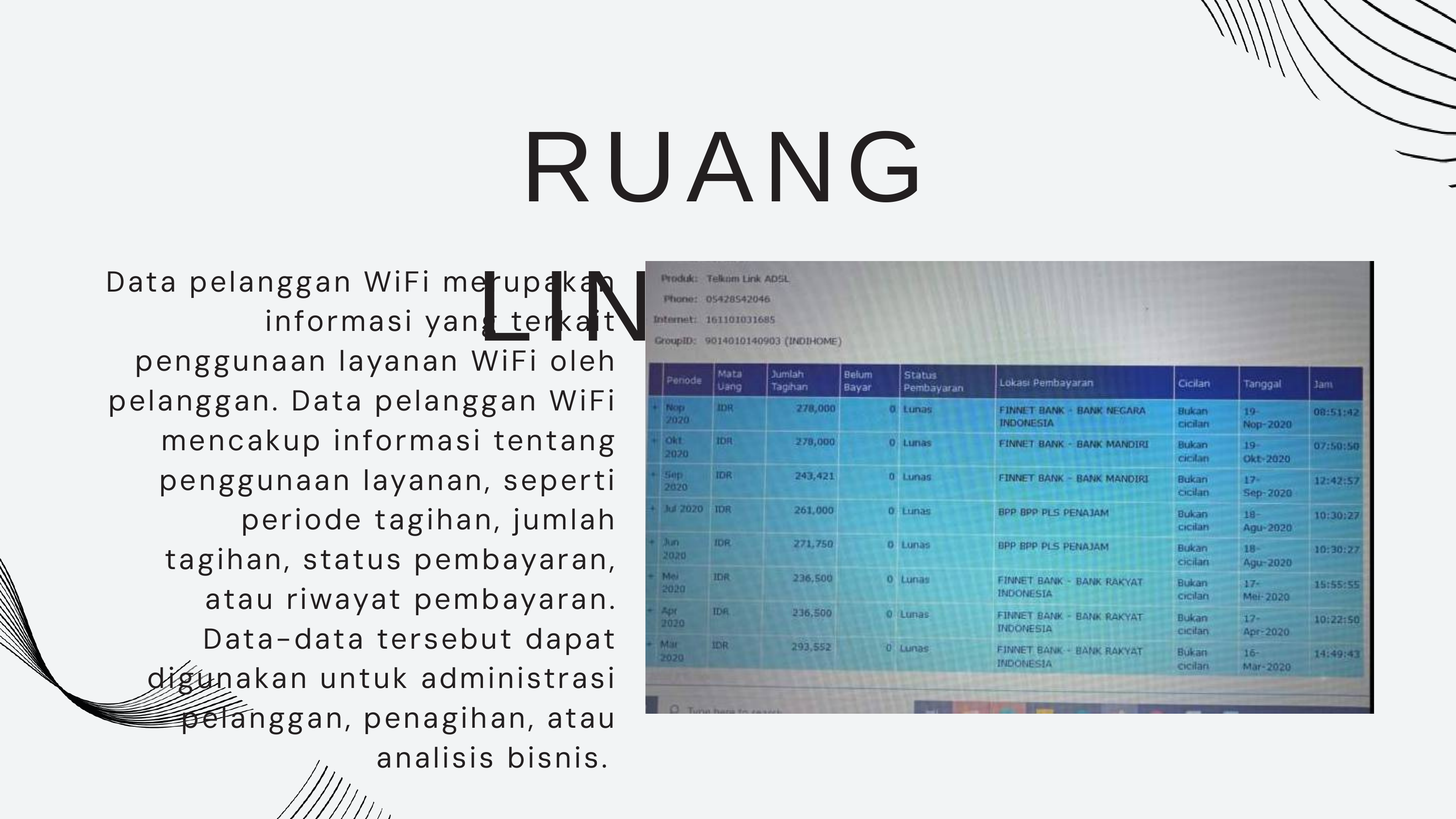

RUANG LINGKUP
Data pelanggan WiFi merupakan informasi yang terkait penggunaan layanan WiFi oleh pelanggan. Data pelanggan WiFi mencakup informasi tentang penggunaan layanan, seperti periode tagihan, jumlah tagihan, status pembayaran, atau riwayat pembayaran. Data-data tersebut dapat digunakan untuk administrasi pelanggan, penagihan, atau analisis bisnis.